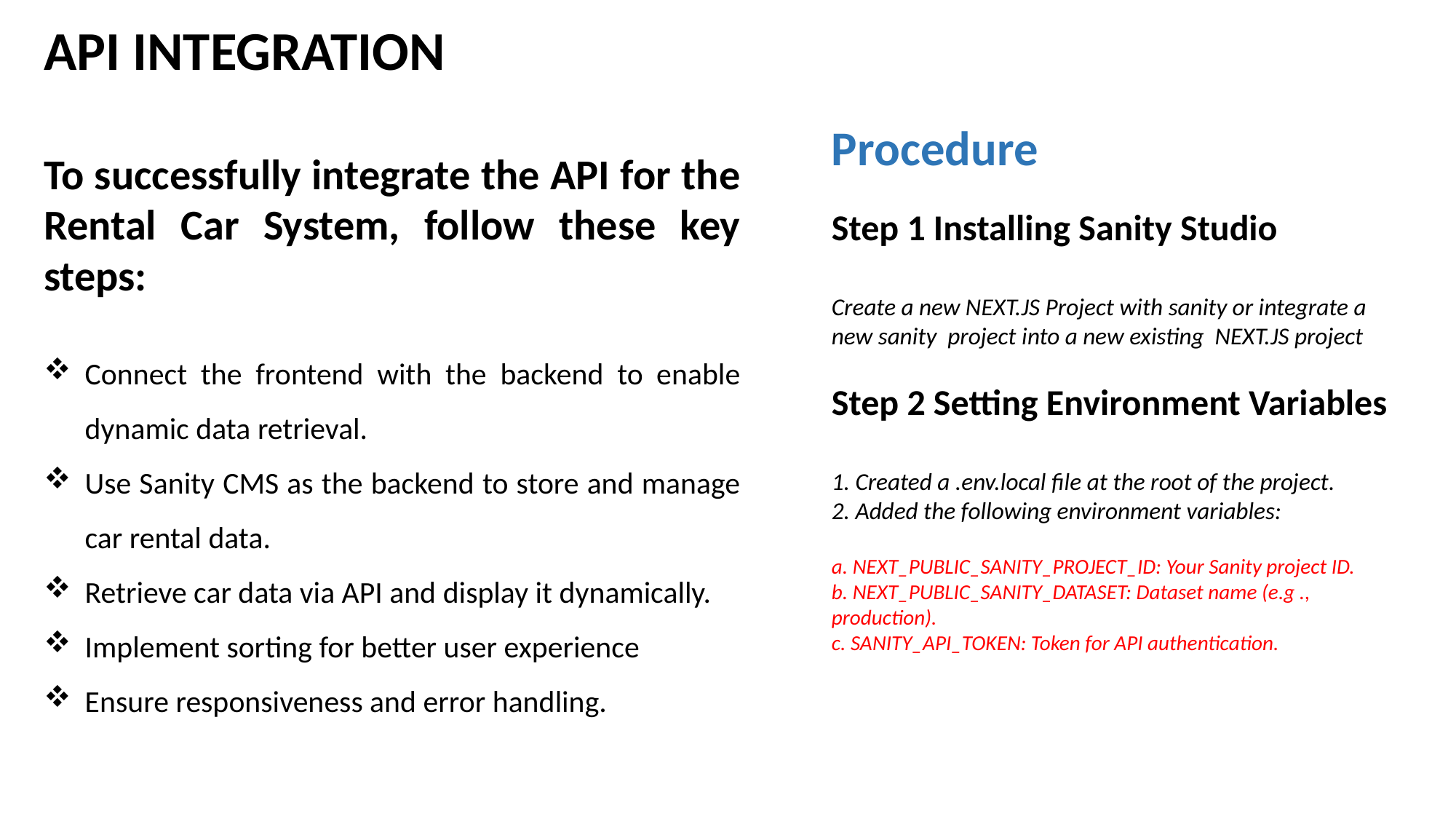

API INTEGRATION

To successfully integrate the API for the Rental Car System, follow these key steps:

Connect the frontend with the backend to enable dynamic data retrieval.
Use Sanity CMS as the backend to store and manage car rental data.
Retrieve car data via API and display it dynamically.
Implement sorting for better user experience
Ensure responsiveness and error handling.

Procedure

Step 1 Installing Sanity Studio

Create a new NEXT.JS Project with sanity or integrate a new sanity  project into a new existing  NEXT.JS project

Step 2 Setting Environment Variables

1. Created a .env.local file at the root of the project.
2. Added the following environment variables:

a. NEXT_PUBLIC_SANITY_PROJECT_ID: Your Sanity project ID.
b. NEXT_PUBLIC_SANITY_DATASET: Dataset name (e.g ., production).
c. SANITY_API_TOKEN: Token for API authentication.